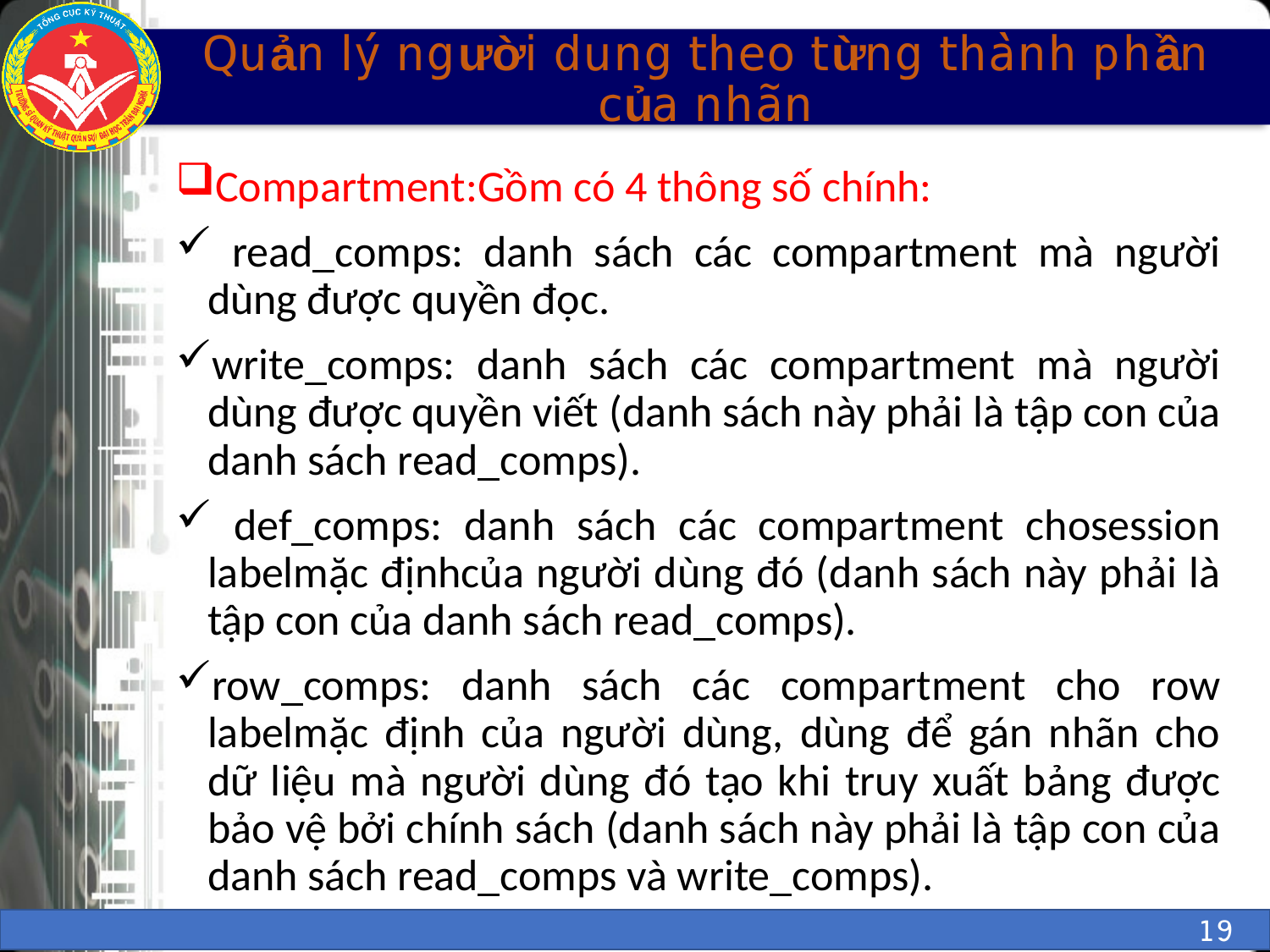

# Quản lý người dung theo từng thành phần của nhãn
Compartment:Gồm có 4 thông số chính:
 read_comps: danh sách các compartment mà người dùng được quyền đọc.
write_comps: danh sách các compartment mà người dùng được quyền viết (danh sách này phải là tập con của danh sách read_comps).
 def_comps: danh sách các compartment chosession labelmặc địnhcủa người dùng đó (danh sách này phải là tập con của danh sách read_comps).
row_comps: danh sách các compartment cho row labelmặc định của người dùng, dùng để gán nhãn cho dữ liệu mà người dùng đó tạo khi truy xuất bảng được bảo vệ bởi chính sách (danh sách này phải là tập con của danh sách read_comps và write_comps).